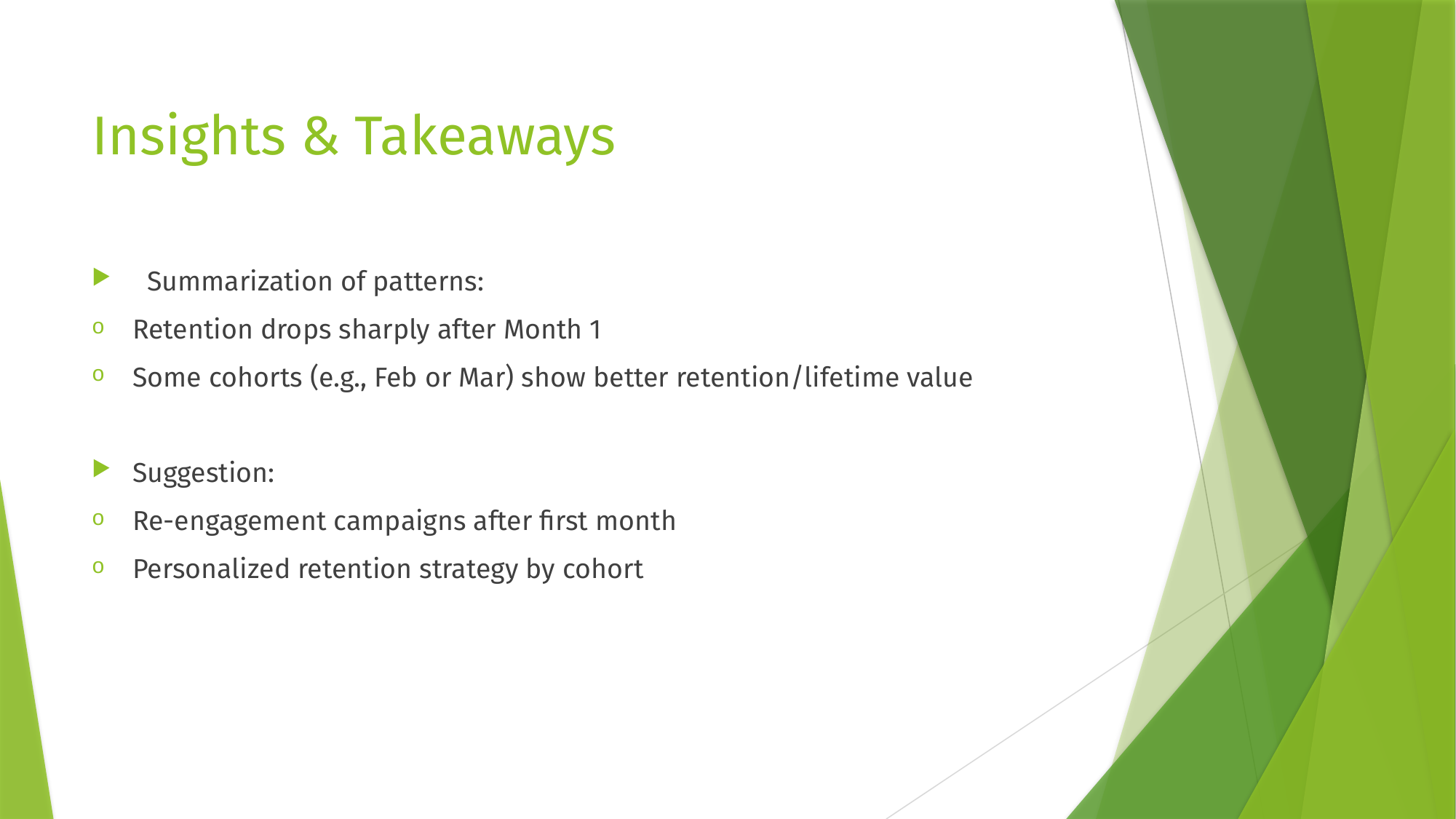

# Insights & Takeaways
  Summarization of patterns:
Retention drops sharply after Month 1
Some cohorts (e.g., Feb or Mar) show better retention/lifetime value

Suggestion:
Re-engagement campaigns after first month
Personalized retention strategy by cohort